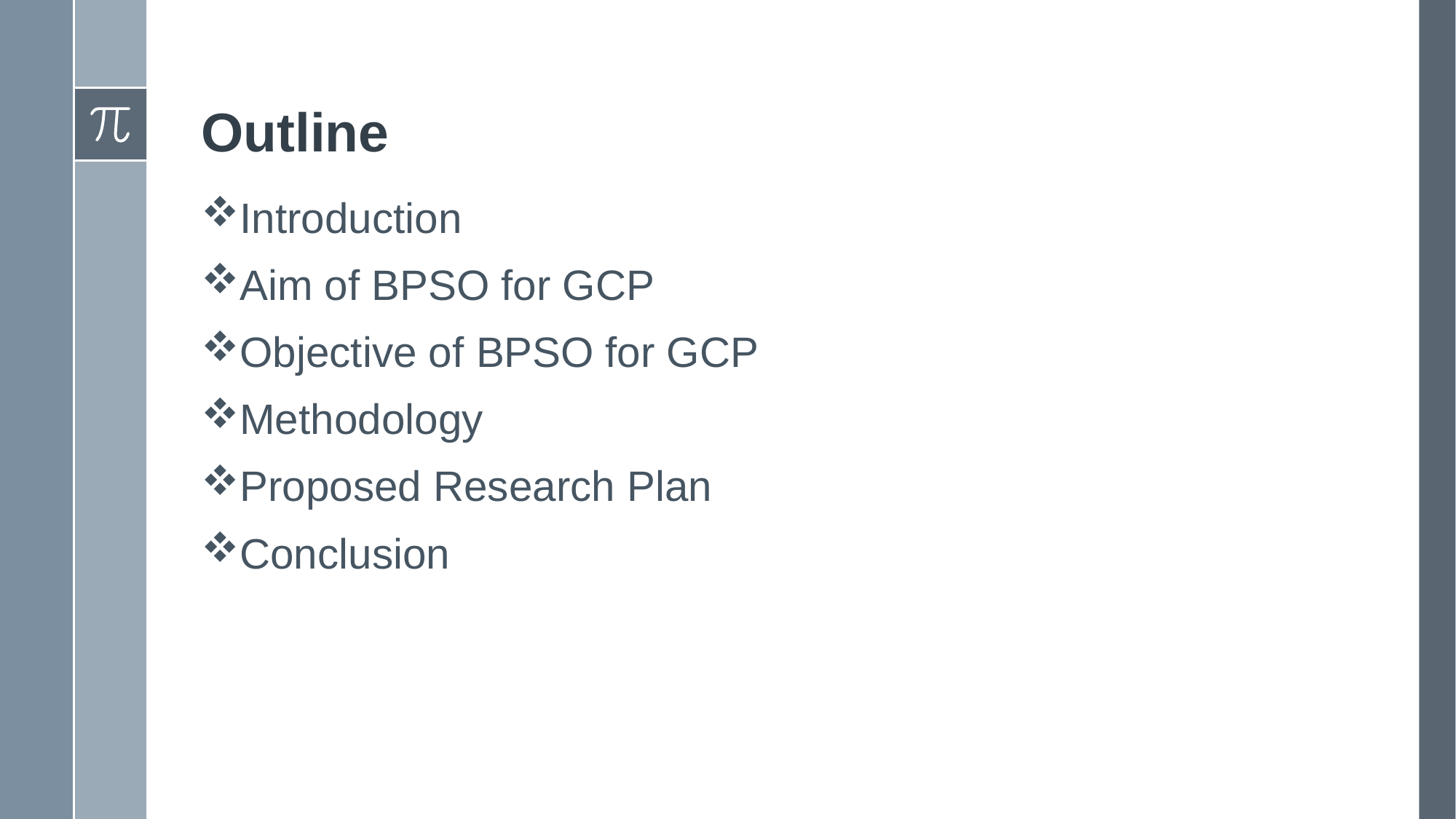

# Outline
Introduction
Aim of BPSO for GCP
Objective of BPSO for GCP
Methodology
Proposed Research Plan
Conclusion